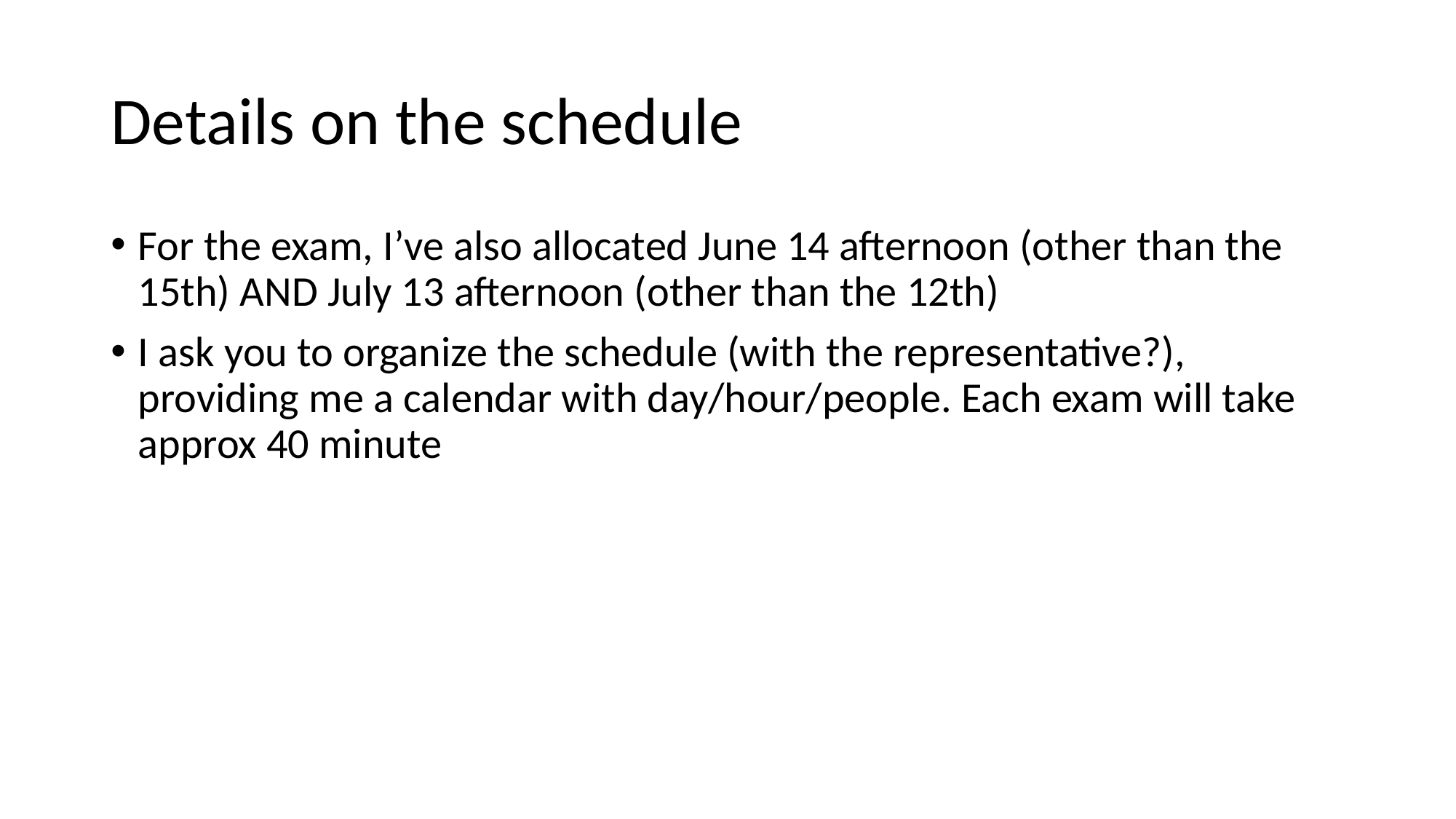

# Details on the schedule
For the exam, I’ve also allocated June 14 afternoon (other than the 15th) AND July 13 afternoon (other than the 12th)
I ask you to organize the schedule (with the representative?), providing me a calendar with day/hour/people. Each exam will take approx 40 minute